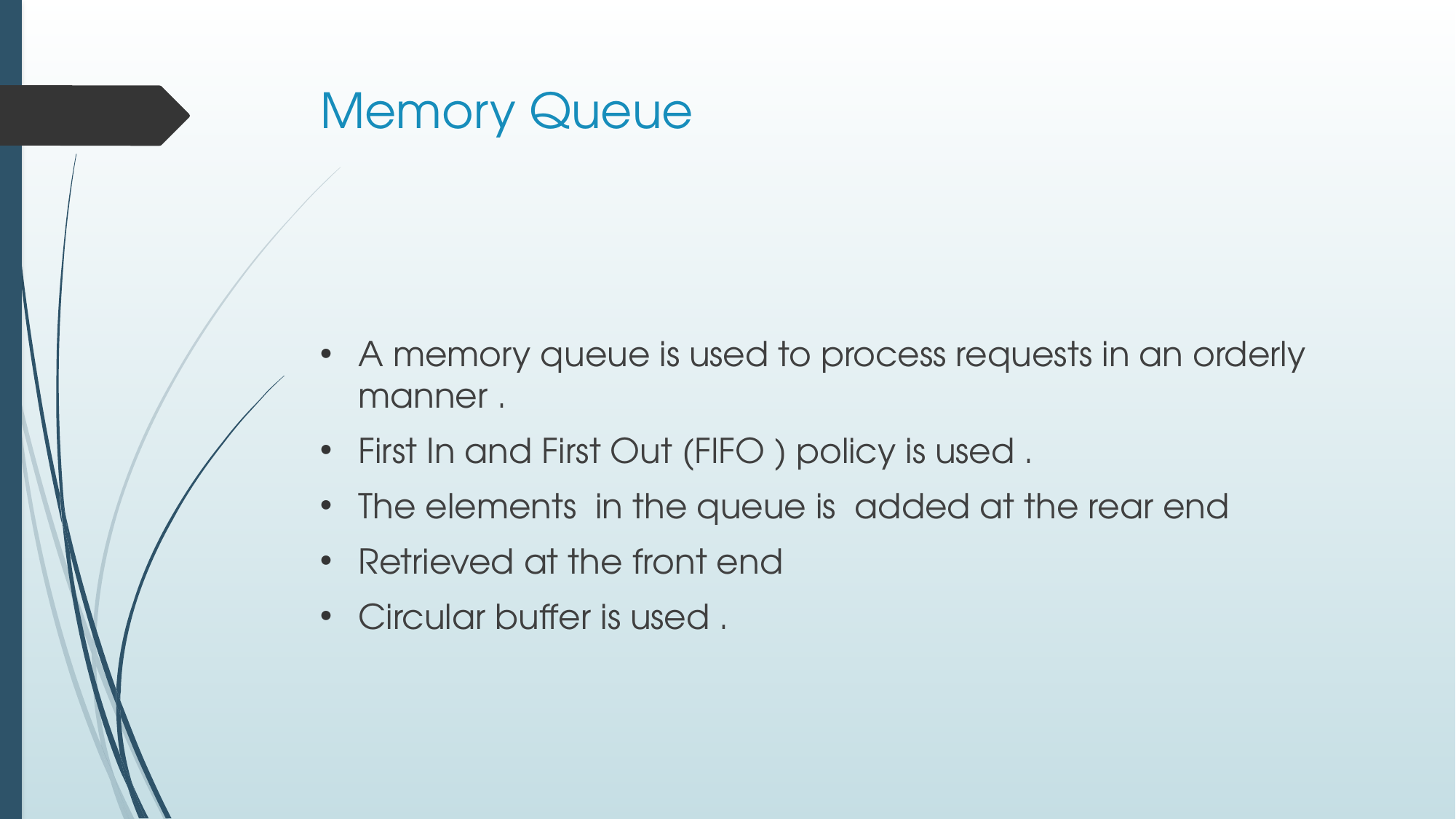

# Memory Queue
A memory queue is used to process requests in an orderly manner .
First In and First Out (FIFO ) policy is used .
The elements  in the queue is  added at the rear end
Retrieved at the front end
Circular buffer is used .